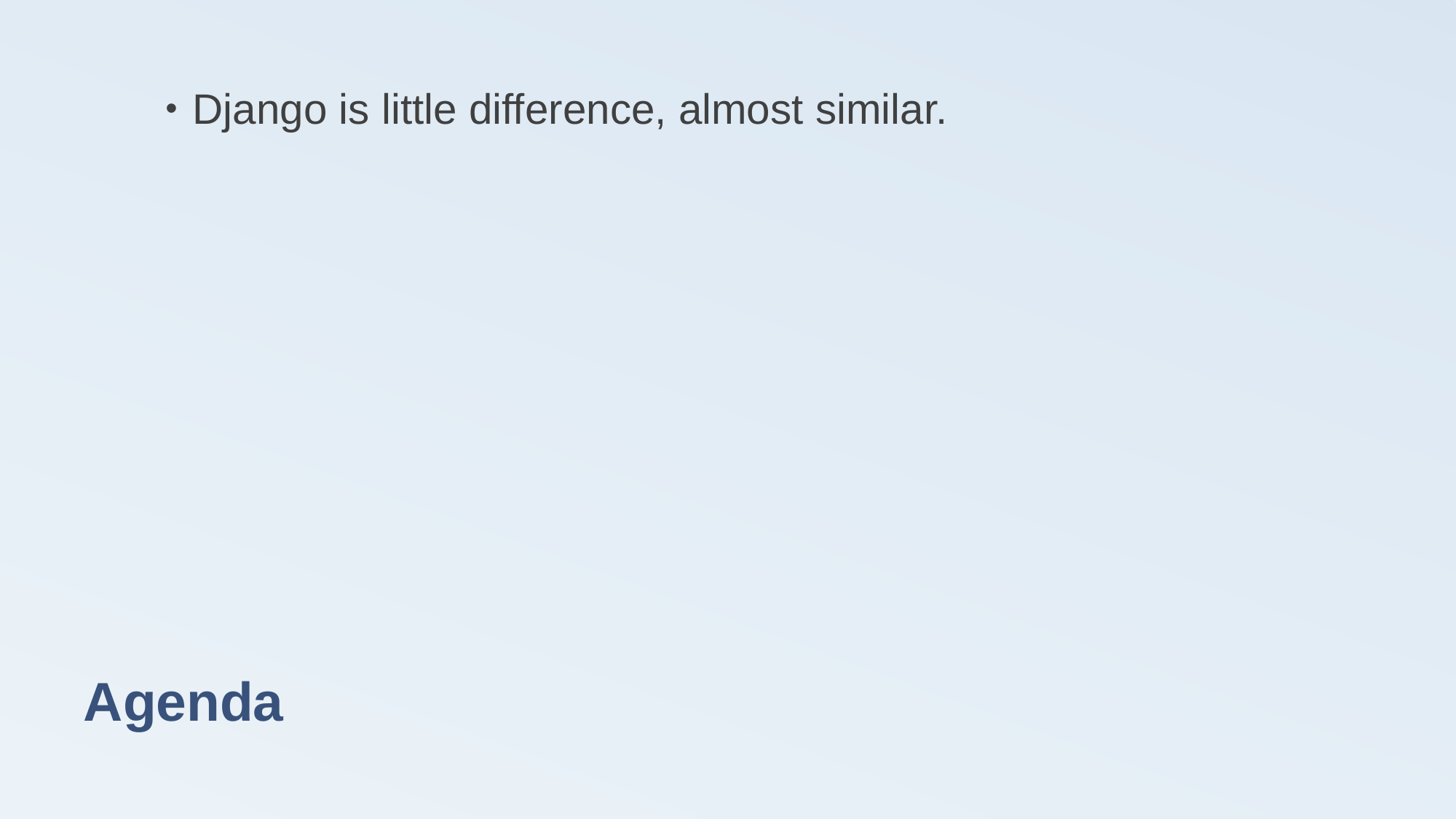

Django is little difference, almost similar.
# Agenda